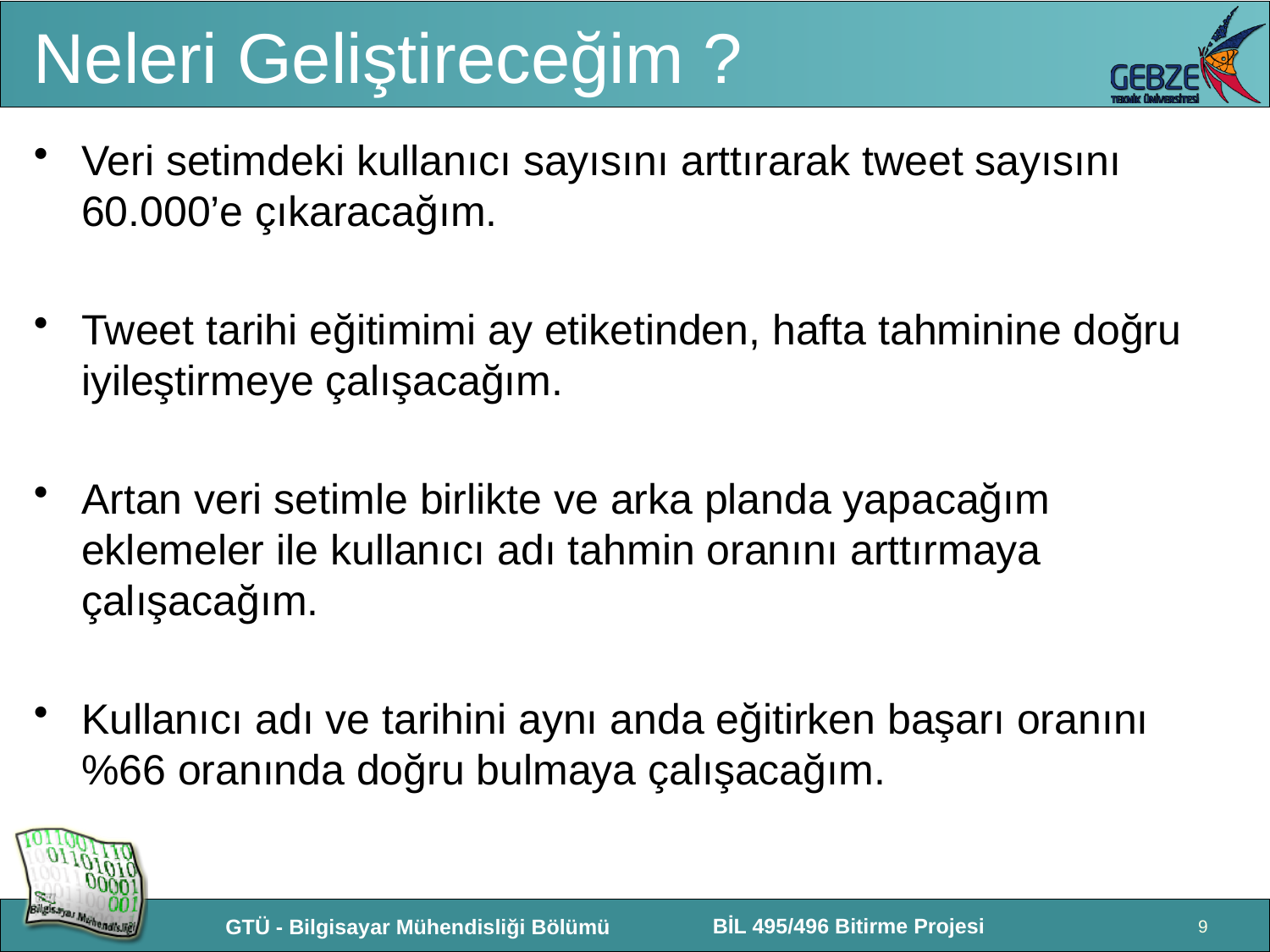

# Neleri Geliştireceğim ?
Veri setimdeki kullanıcı sayısını arttırarak tweet sayısını 60.000’e çıkaracağım.

Tweet tarihi eğitimimi ay etiketinden, hafta tahminine doğru iyileştirmeye çalışacağım.

Artan veri setimle birlikte ve arka planda yapacağım eklemeler ile kullanıcı adı tahmin oranını arttırmaya çalışacağım.

Kullanıcı adı ve tarihini aynı anda eğitirken başarı oranını %66 oranında doğru bulmaya çalışacağım.

9